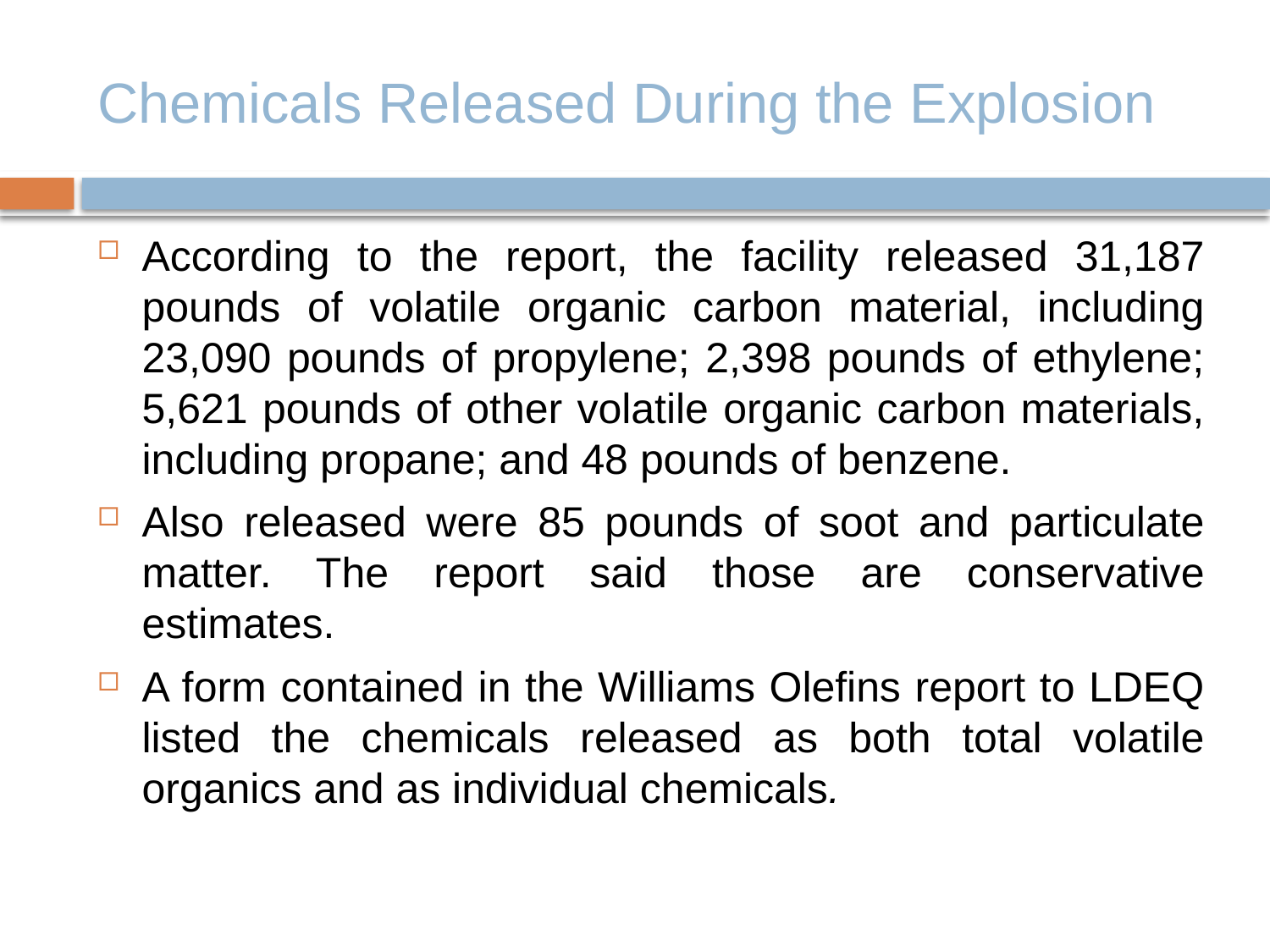

# Chemicals Released During the Explosion
According to the report, the facility released 31,187 pounds of volatile organic carbon material, including 23,090 pounds of propylene; 2,398 pounds of ethylene; 5,621 pounds of other volatile organic carbon materials, including propane; and 48 pounds of benzene.
Also released were 85 pounds of soot and particulate matter. The report said those are conservative estimates.
A form contained in the Williams Olefins report to LDEQ listed the chemicals released as both total volatile organics and as individual chemicals.